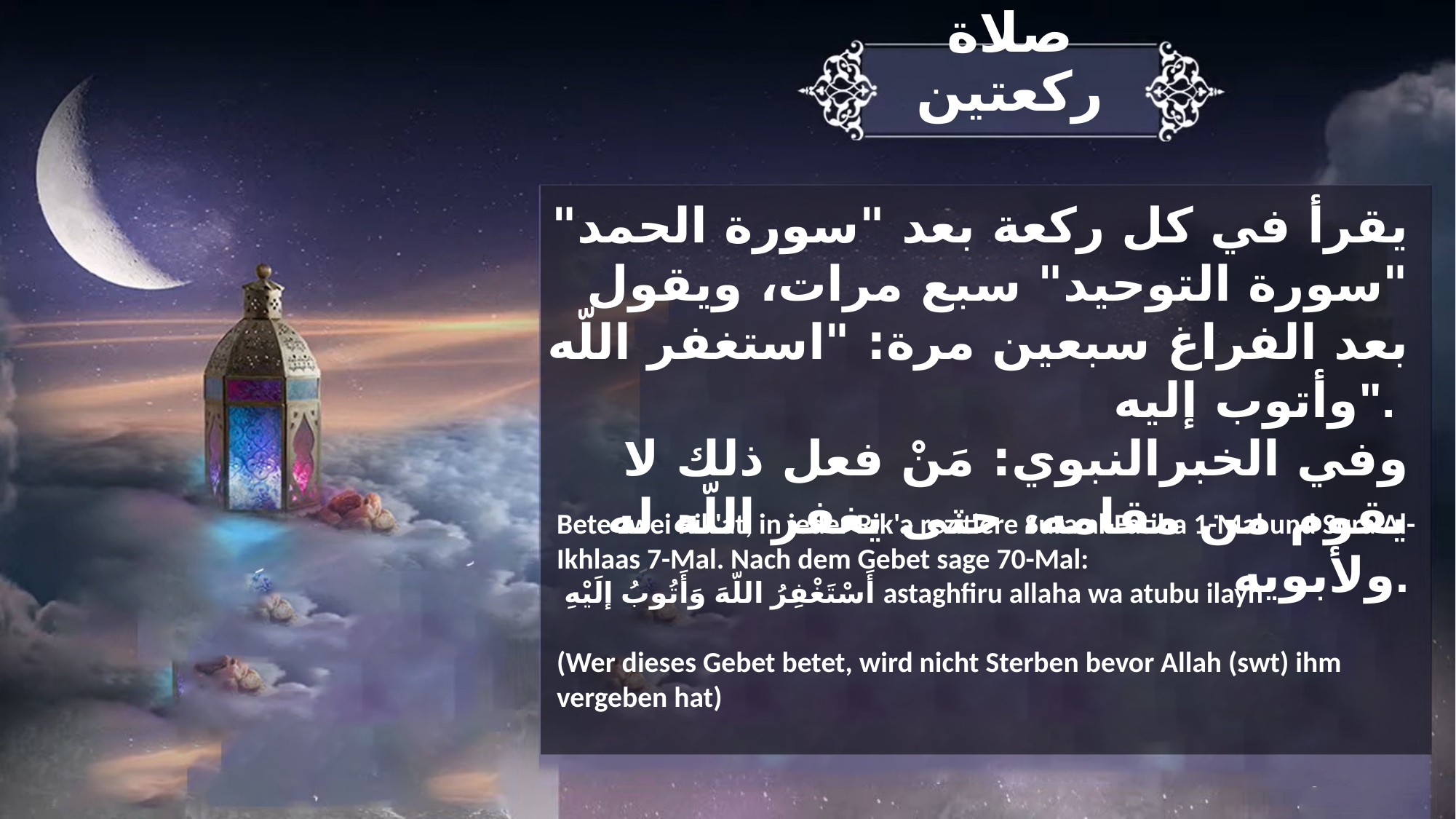

صلاة ركعتين
يقرأ في كل ركعة بعد "سورة الحمد" "سورة التوحيد" سبع مرات، ويقول بعد الفراغ سبعين مرة: "استغفر اللّه وأتوب إليه".
وفي الخبرالنبوي: مَنْ فعل ذلك لا يقوم من مقامه، حتى يغفر اللّه له ولأبويه.
Bete zwei Rik'at, in jeder Rik'a rezitiere Sura al-Fatiha 1-Mal und Sura Al-Ikhlaas 7-Mal. Nach dem Gebet sage 70-Mal:
 أَسْتَغْفِرُ اللّهَ وَأَتُوبُ إلَيْهِ astaghfiru allaha wa atubu ilayh
(Wer dieses Gebet betet, wird nicht Sterben bevor Allah (swt) ihm vergeben hat)